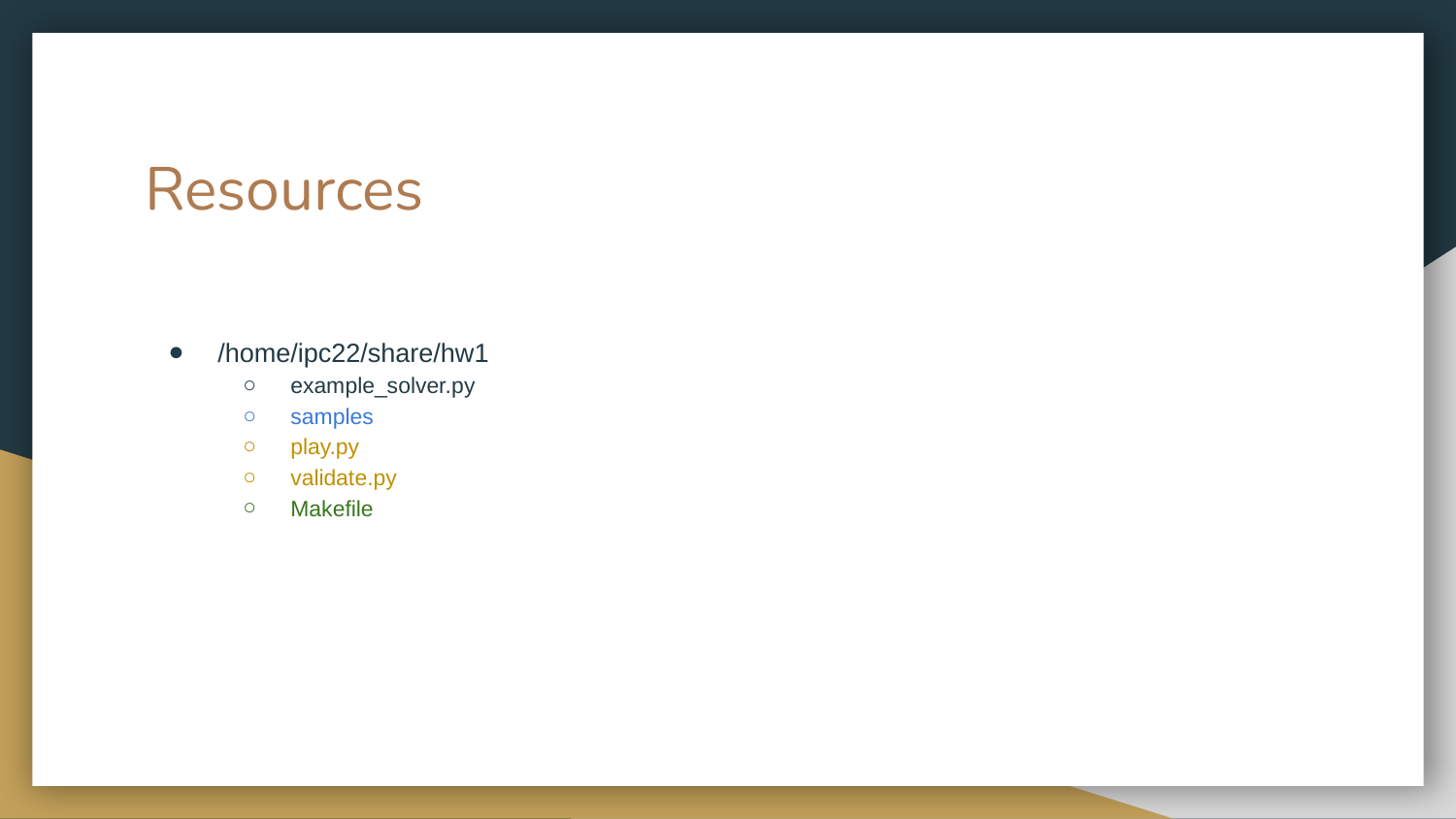

# Resources
/home/ipc22/share/hw1
example_solver.py
samples
play.py
validate.py
Makefile